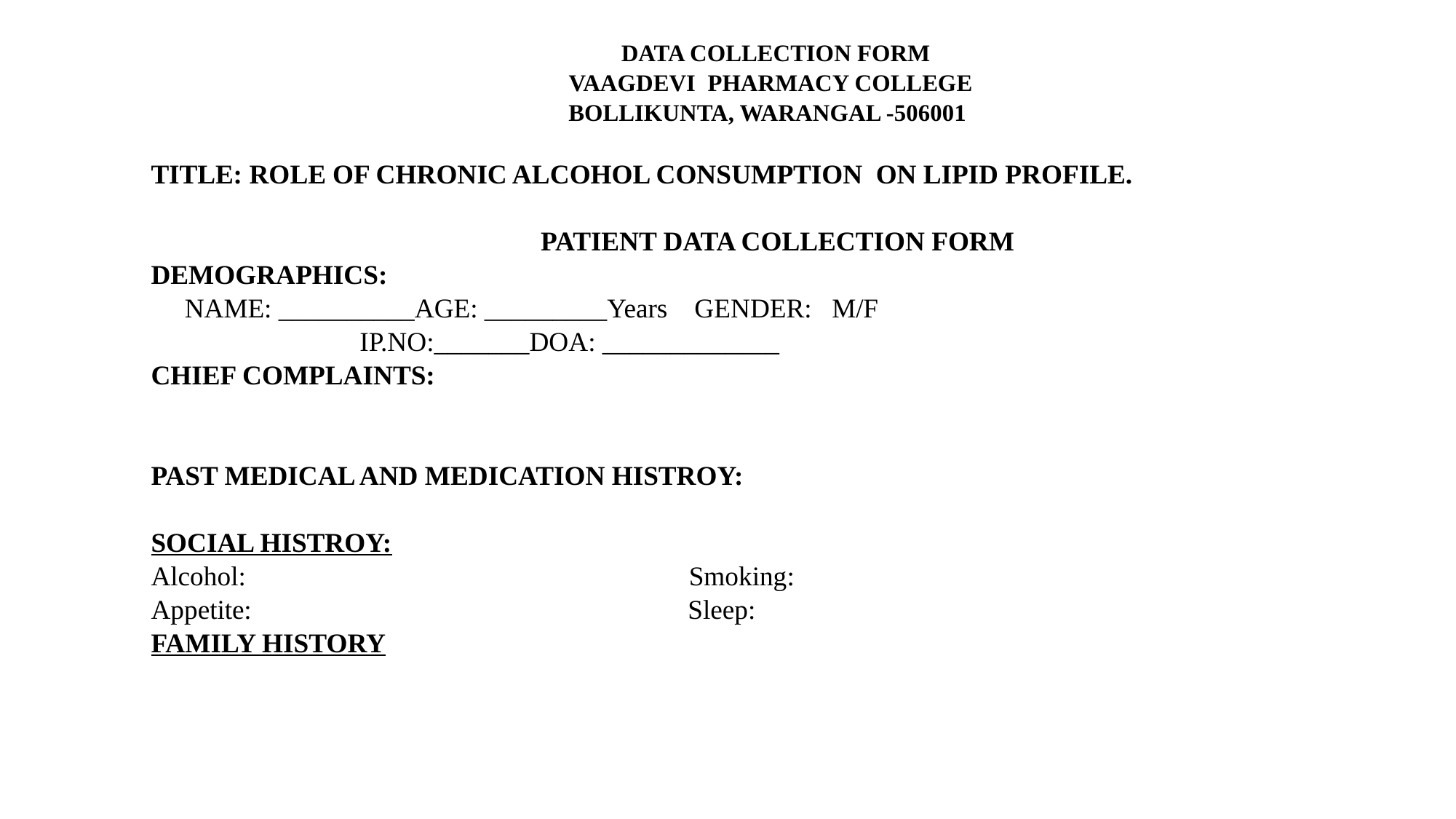

DATA COLLECTION FORM
 VAAGDEVI  PHARMACY COLLEGE
BOLLIKUNTA, WARANGAL -506001

TITLE: ROLE OF CHRONIC ALCOHOL CONSUMPTION  ON LIPID PROFILE.

   PATIENT DATA COLLECTION FORM
DEMOGRAPHICS:
     NAME: __________AGE: _________Years    GENDER:   M/F
                               IP.NO:_______DOA: _____________
CHIEF COMPLAINTS:

PAST MEDICAL AND MEDICATION HISTROY:

SOCIAL HISTROY:
Alcohol:                                                                  Smoking:
Appetite:                                                                 Sleep:
FAMILY HISTORY